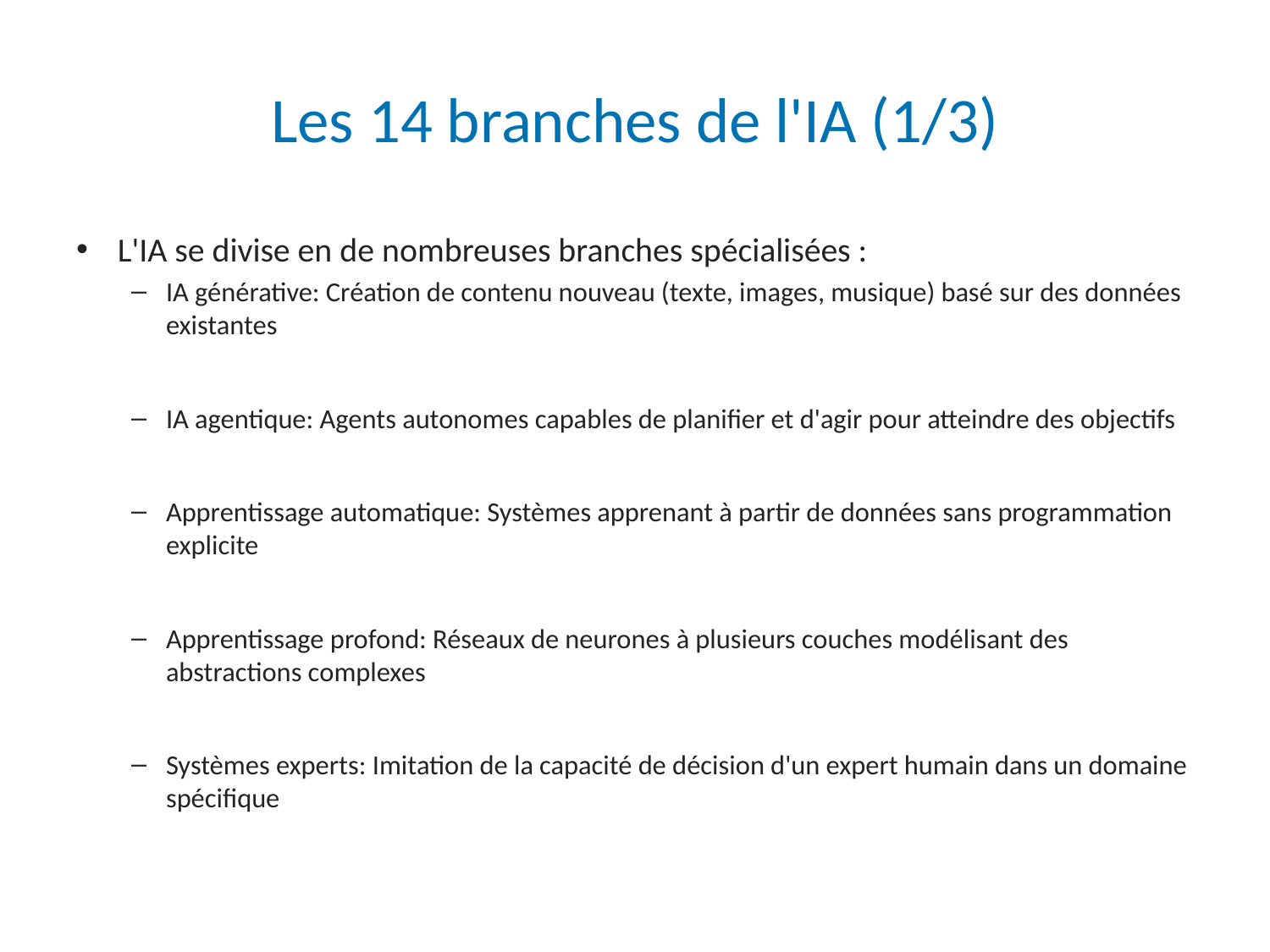

# Les 14 branches de l'IA (1/3)
L'IA se divise en de nombreuses branches spécialisées :
IA générative: Création de contenu nouveau (texte, images, musique) basé sur des données existantes

IA agentique: Agents autonomes capables de planifier et d'agir pour atteindre des objectifs

Apprentissage automatique: Systèmes apprenant à partir de données sans programmation explicite

Apprentissage profond: Réseaux de neurones à plusieurs couches modélisant des abstractions complexes

Systèmes experts: Imitation de la capacité de décision d'un expert humain dans un domaine spécifique